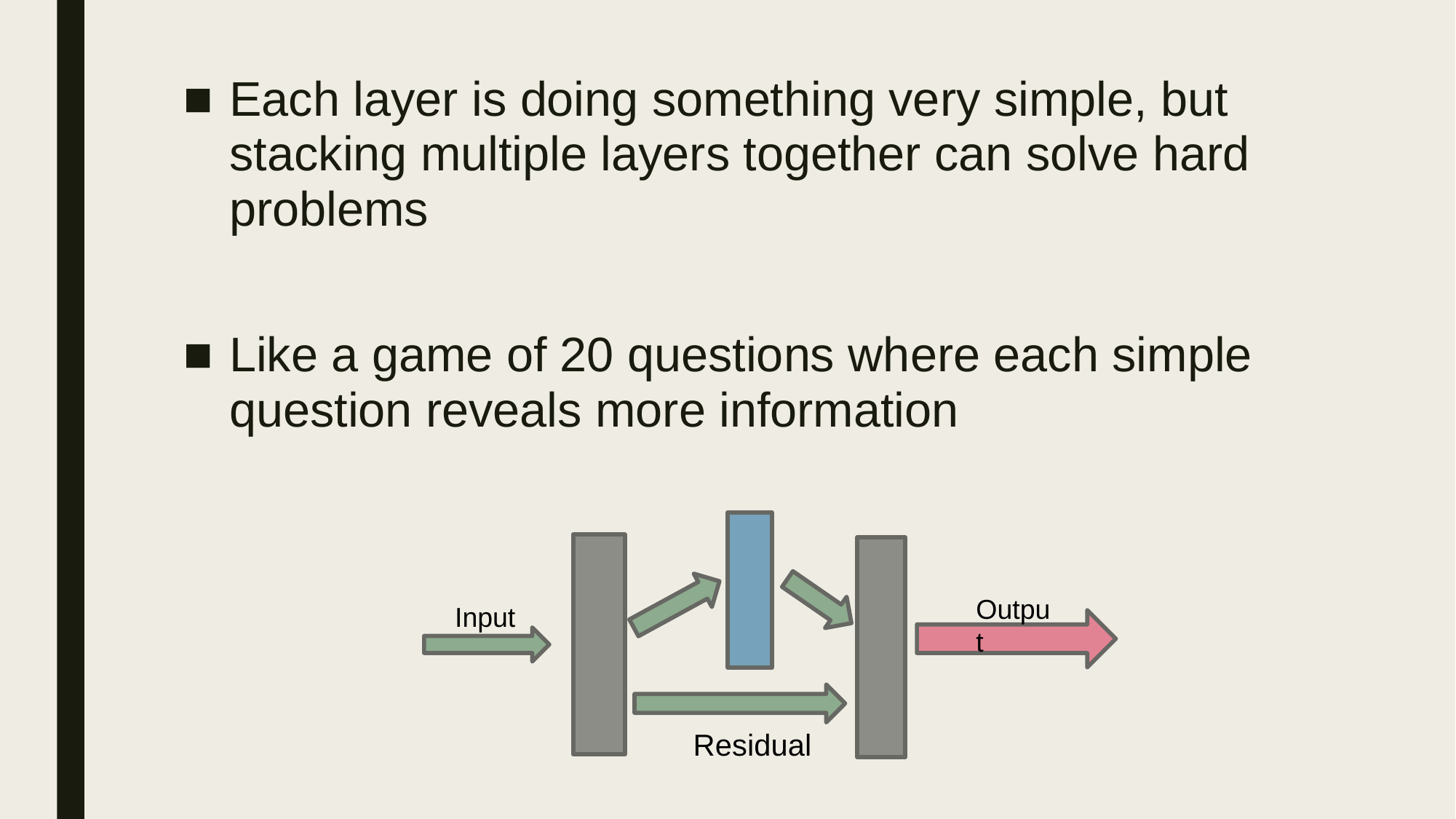

Each layer is doing something very simple, but stacking multiple layers together can solve hard problems

Like a game of 20 questions where each simple question reveals more information

Output
Input

Residual